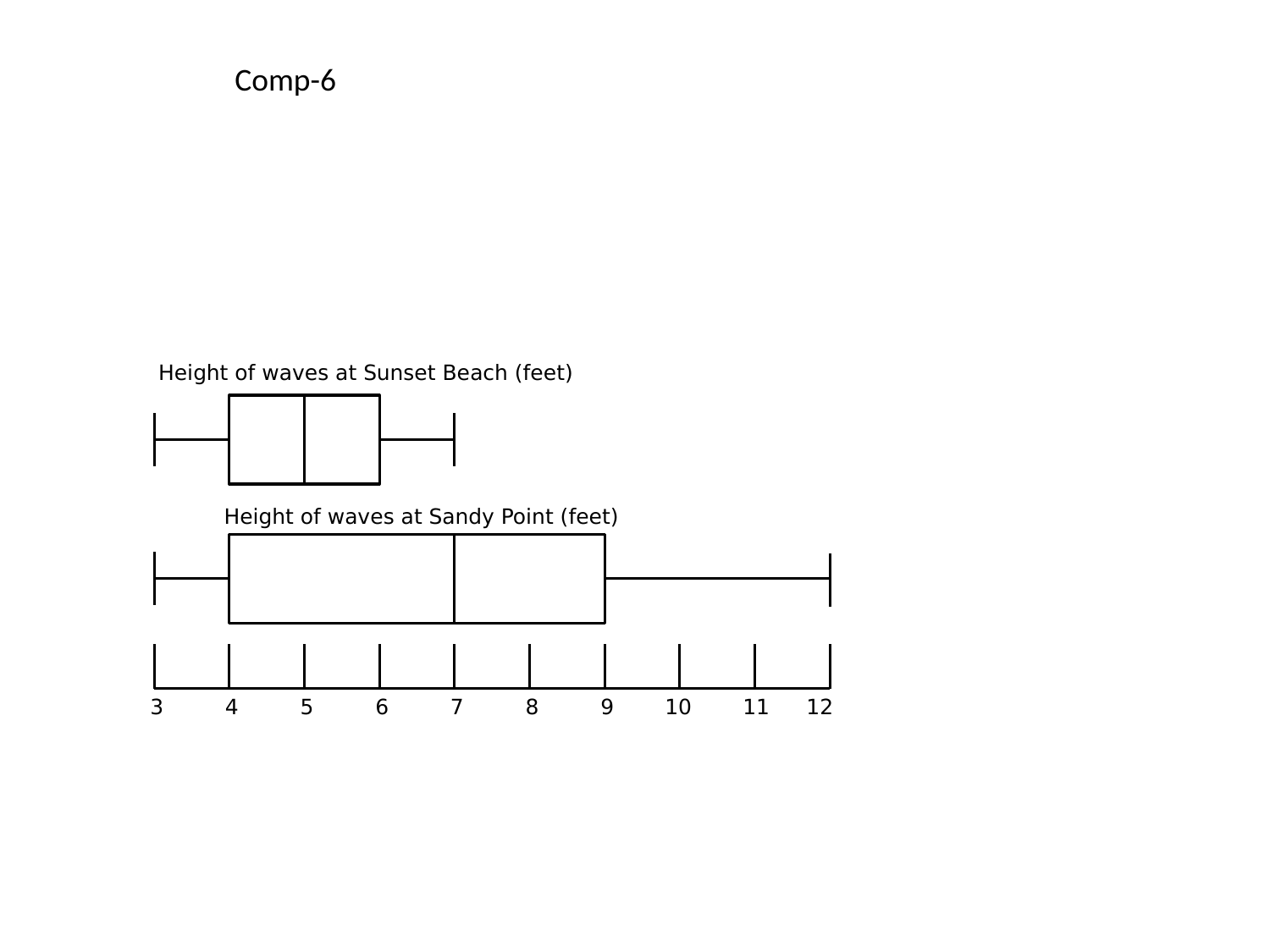

Comp-6
Height of waves at Sunset Beach (feet)

Height of waves at Sandy Point (feet)

3
4
5
6
7
8
9
10
11
12